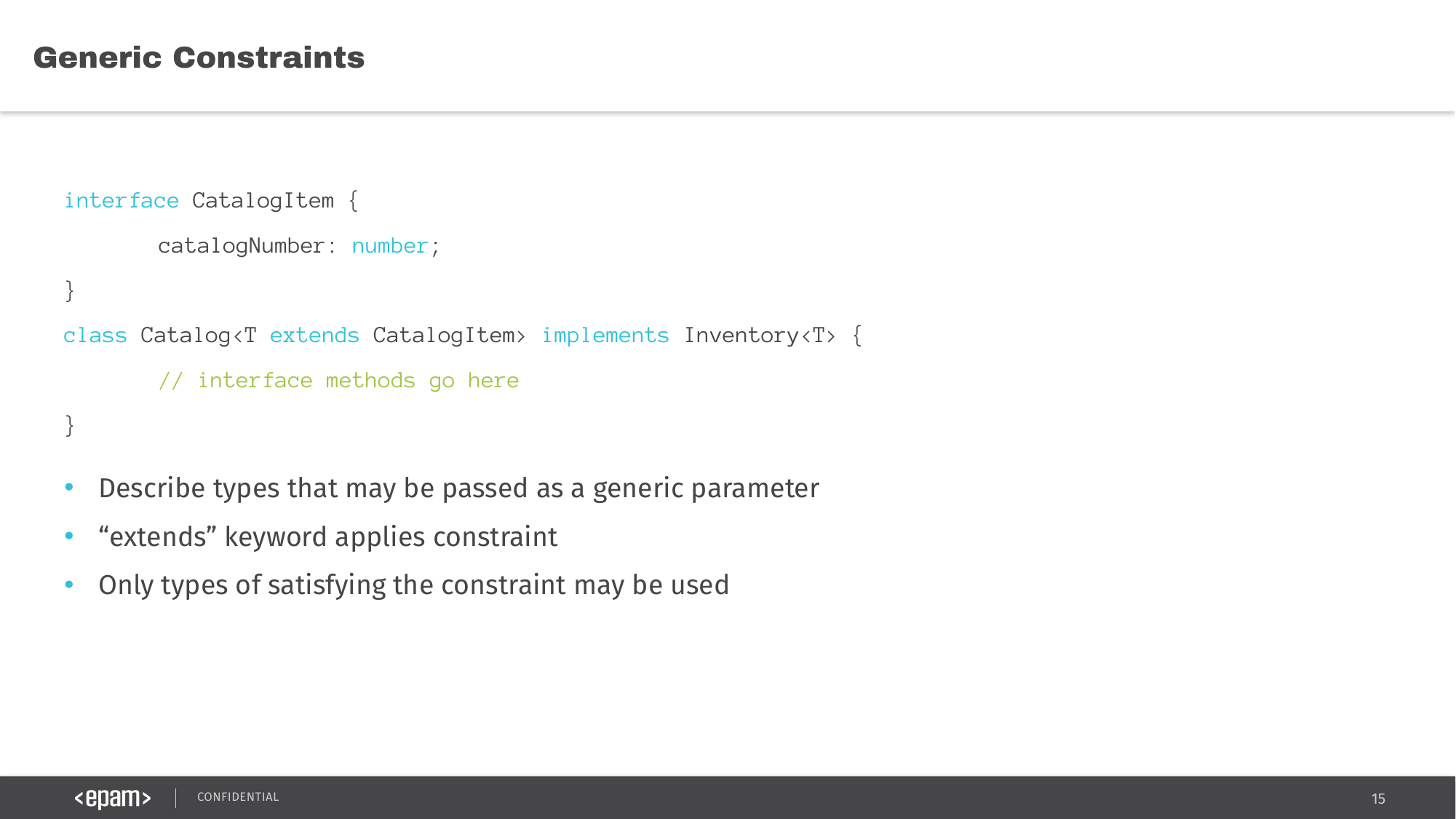

Generic Constraints
interface CatalogItem {
	catalogNumber: number;
}
class Catalog<T extends CatalogItem> implements Inventory<T> {
	// interface methods go here
}
Describe types that may be passed as a generic parameter
“extends” keyword applies constraint
Only types of satisfying the constraint may be used